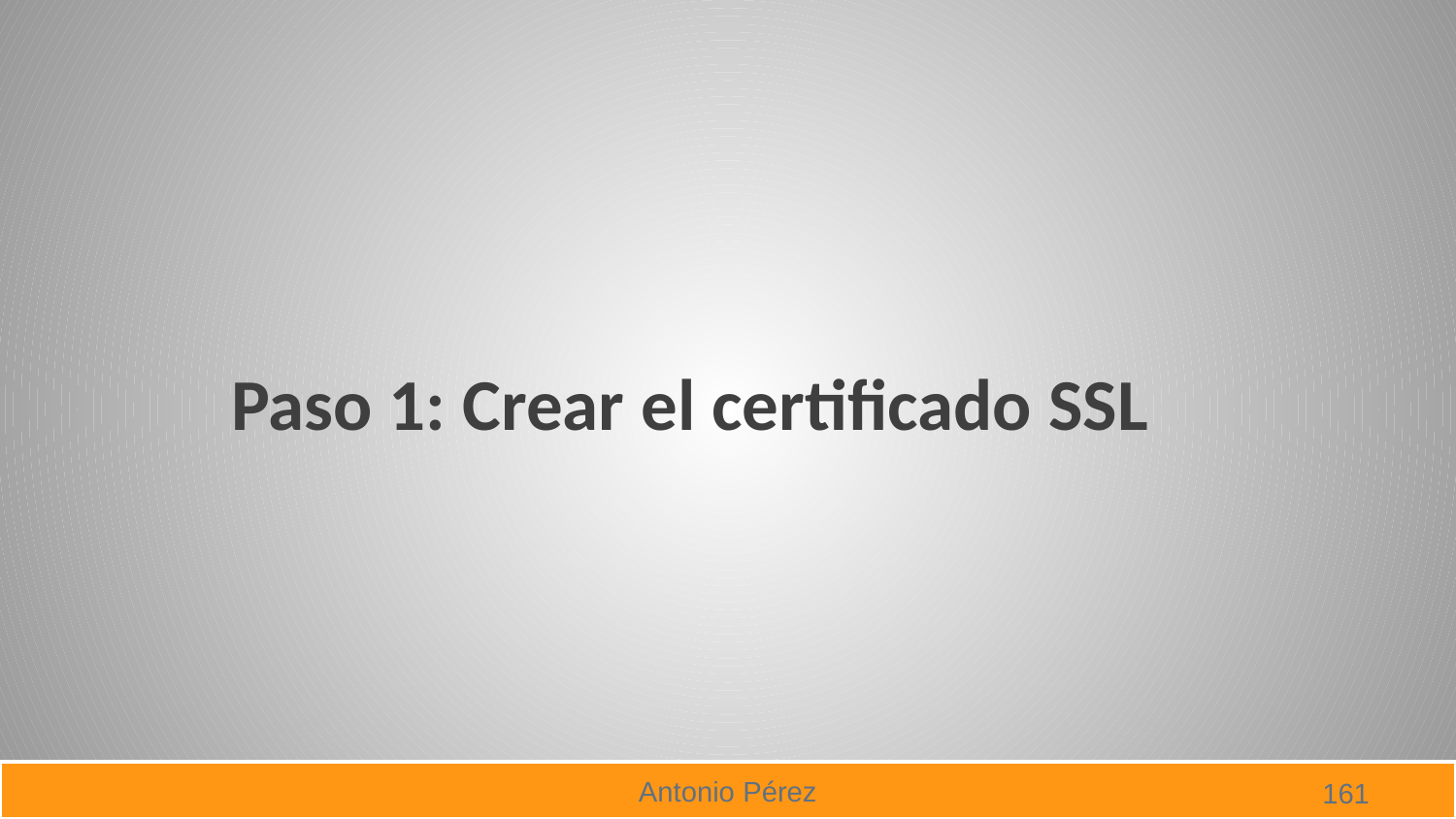

# Paso 1: Crear el certificado SSL